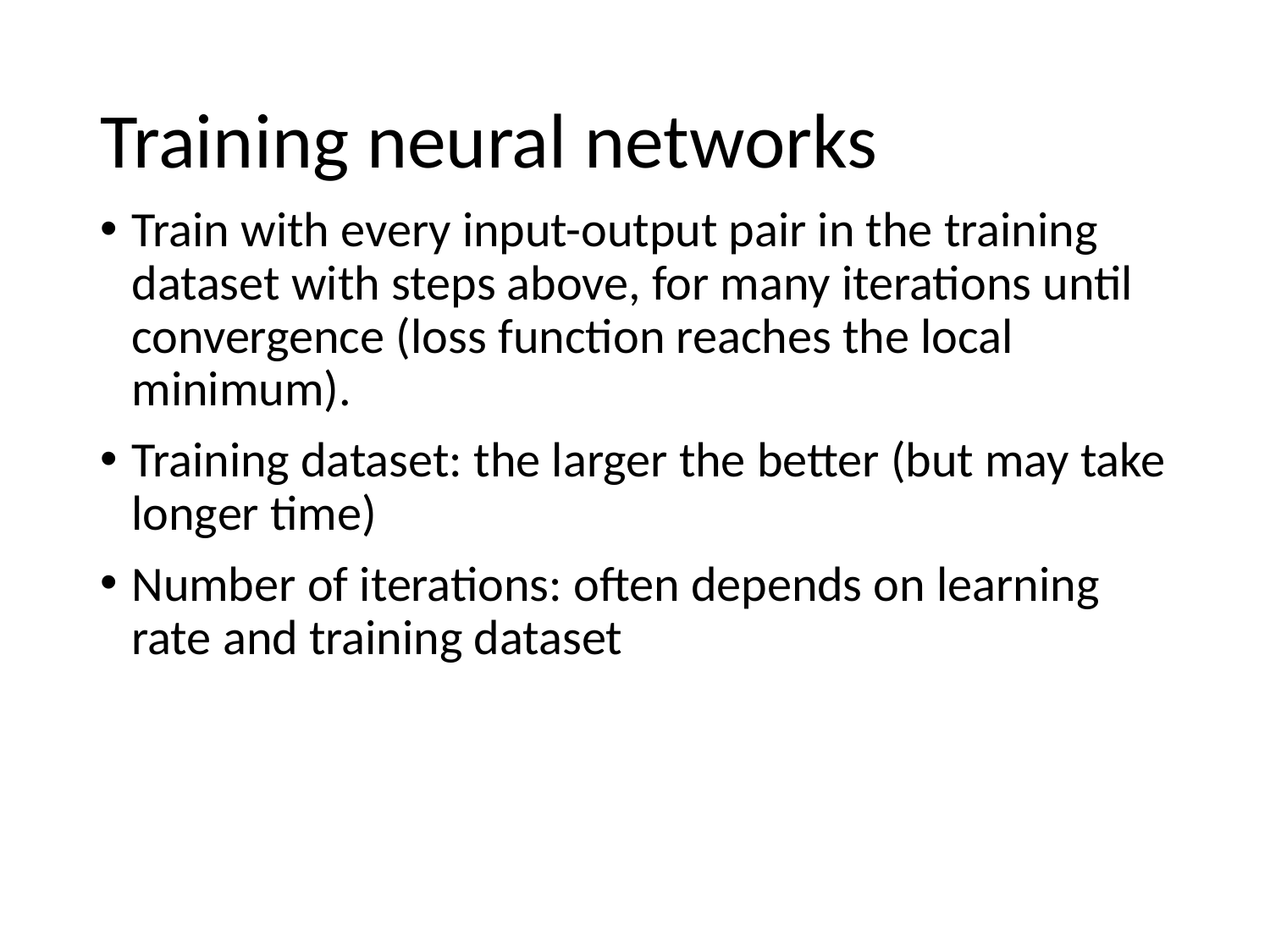

# Training neural networks
Train with every input-output pair in the training dataset with steps above, for many iterations until convergence (loss function reaches the local minimum).
Training dataset: the larger the better (but may take longer time)
Number of iterations: often depends on learning rate and training dataset